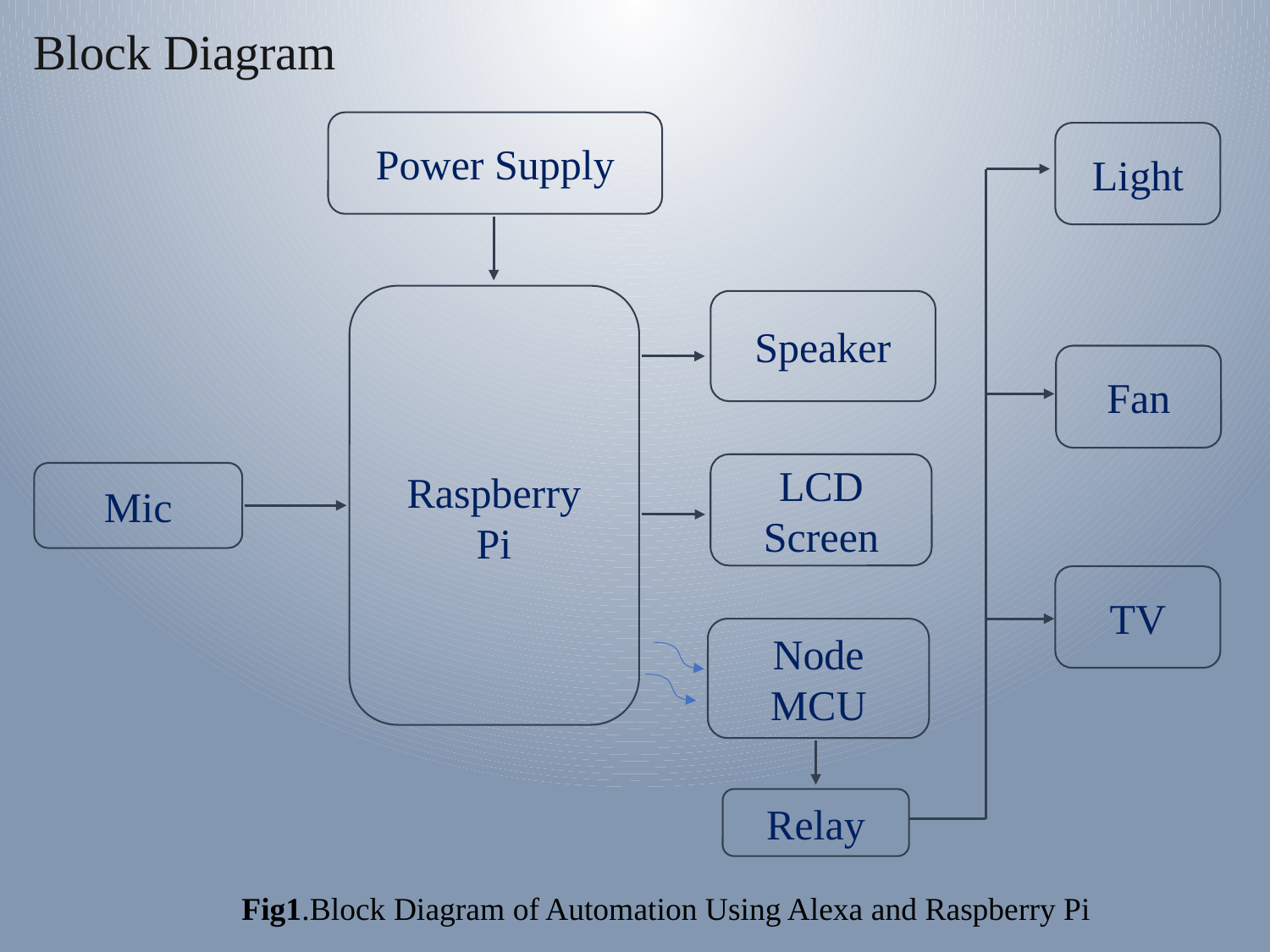

Block Diagram

Power Supply

Light

Speaker

Fan
LCD Screen

Raspberry Pi

Mic

TV

Node MCU

Relay
Fig1.Block Diagram of Automation Using Alexa and Raspberry Pi